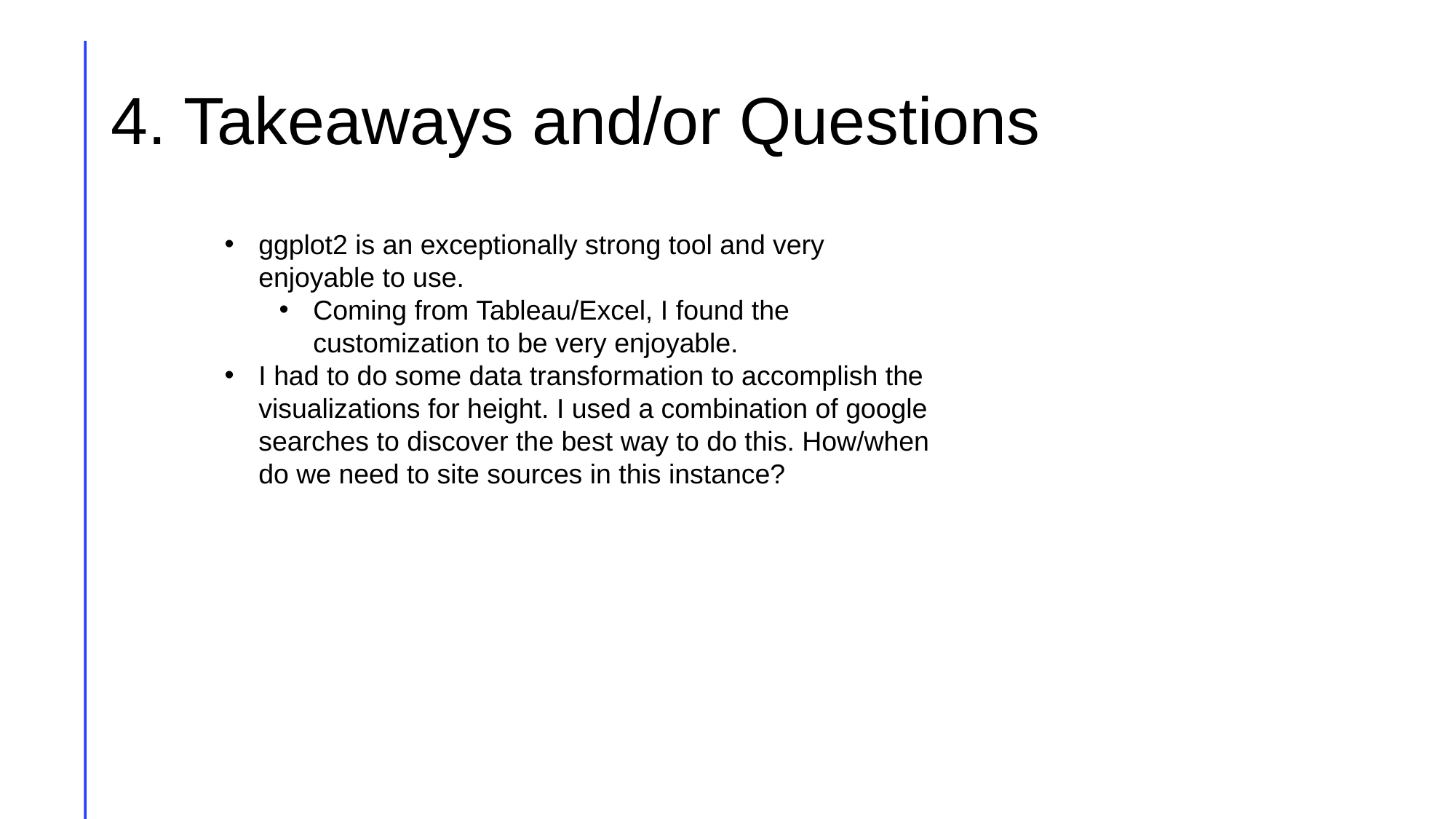

# 4. Takeaways and/or Questions
ggplot2 is an exceptionally strong tool and very enjoyable to use.
Coming from Tableau/Excel, I found the customization to be very enjoyable.
I had to do some data transformation to accomplish the visualizations for height. I used a combination of google searches to discover the best way to do this. How/when do we need to site sources in this instance?